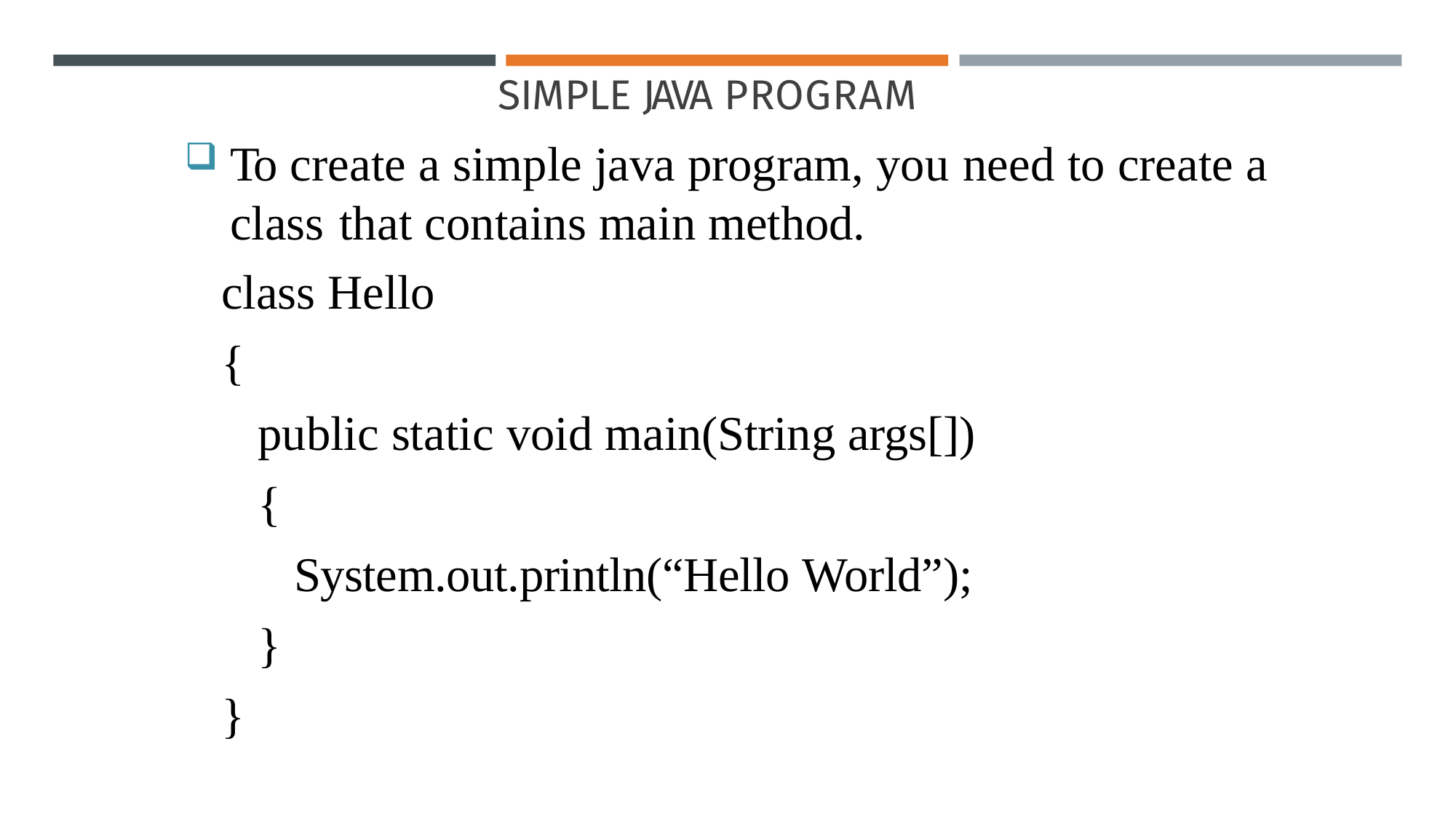

SIMPLE JAVA PROGRAM
To create a simple java program, you need to create a class 	that contains main method.
class Hello
{
public static void main(String args[])
{
System.out.println(“Hello World”);
}
}